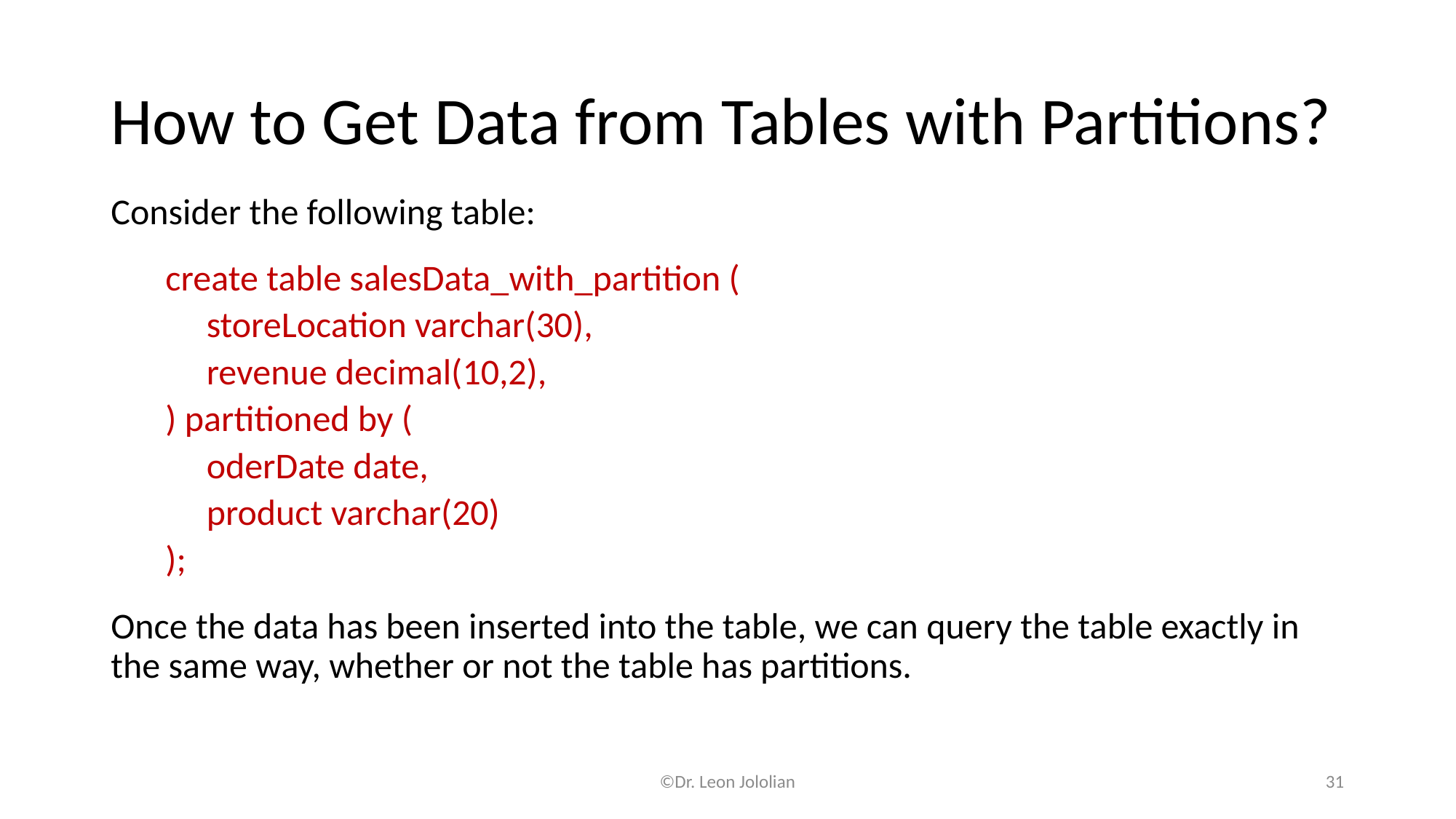

# How to Get Data from Tables with Partitions?
Consider the following table:
create table salesData_with_partition (
     storeLocation varchar(30),
     revenue decimal(10,2),
) partitioned by (
     oderDate date,
     product varchar(20)
);
Once the data has been inserted into the table, we can query the table exactly in the same way, whether or not the table has partitions.
©Dr. Leon Jololian
31